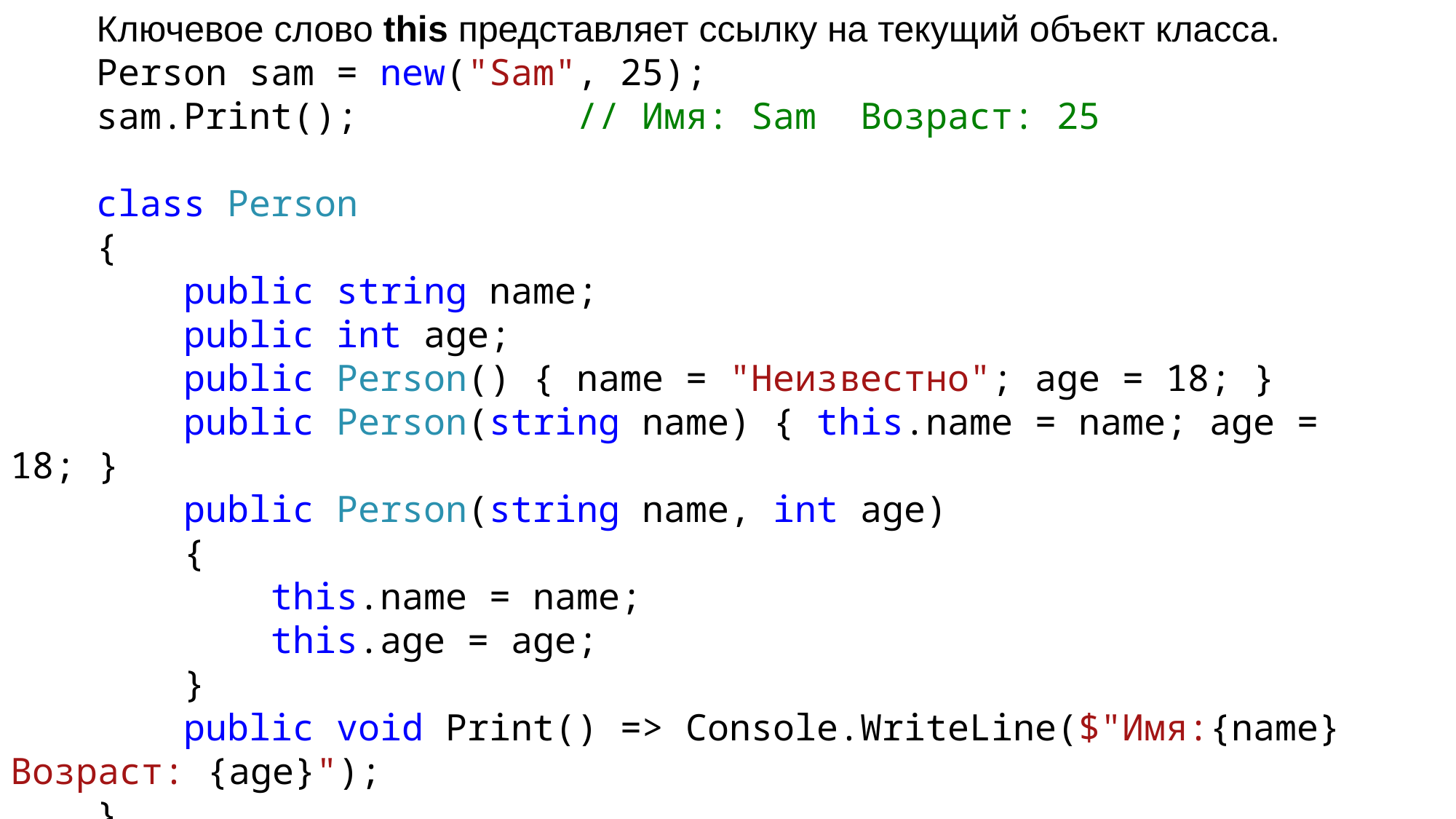

Ключевое слово this представляет ссылку на текущий объект класса.
Person sam = new("Sam", 25);
sam.Print();          // Имя: Sam  Возраст: 25

class Person
{
    public string name;
    public int age;
    public Person() { name = "Неизвестно"; age = 18; }
    public Person(string name) { this.name = name; age = 18; }
    public Person(string name, int age)
    {
        this.name = name;
        this.age = age;
    }
    public void Print() => Console.WriteLine($"Имя:{name} Возраст: {age}");
}